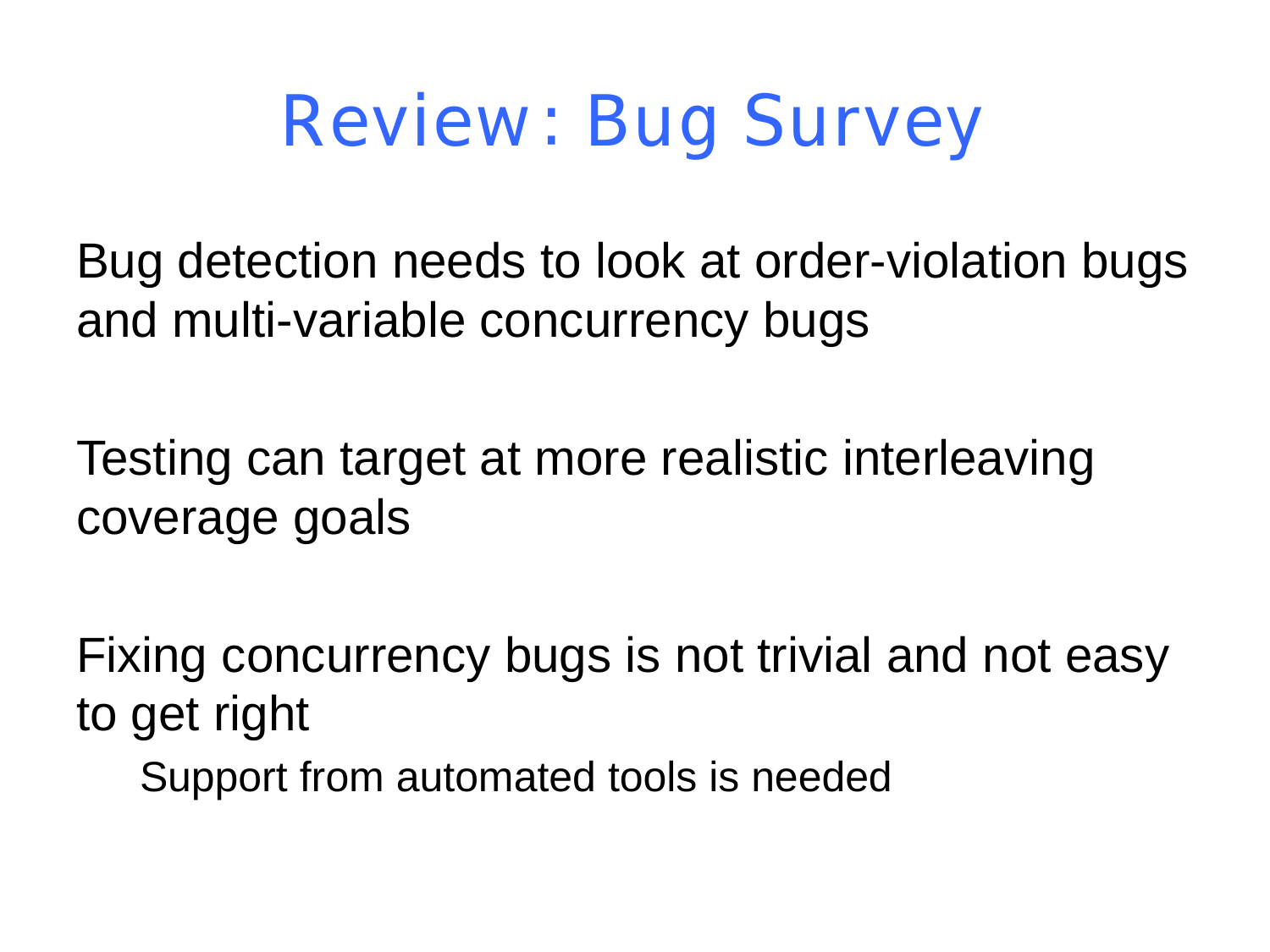

# Review: Bug Survey
Bug detection needs to look at order-violation bugs and multi-variable concurrency bugs

Testing can target at more realistic interleaving coverage goals

Fixing concurrency bugs is not trivial and not easy to get right
Support from automated tools is needed